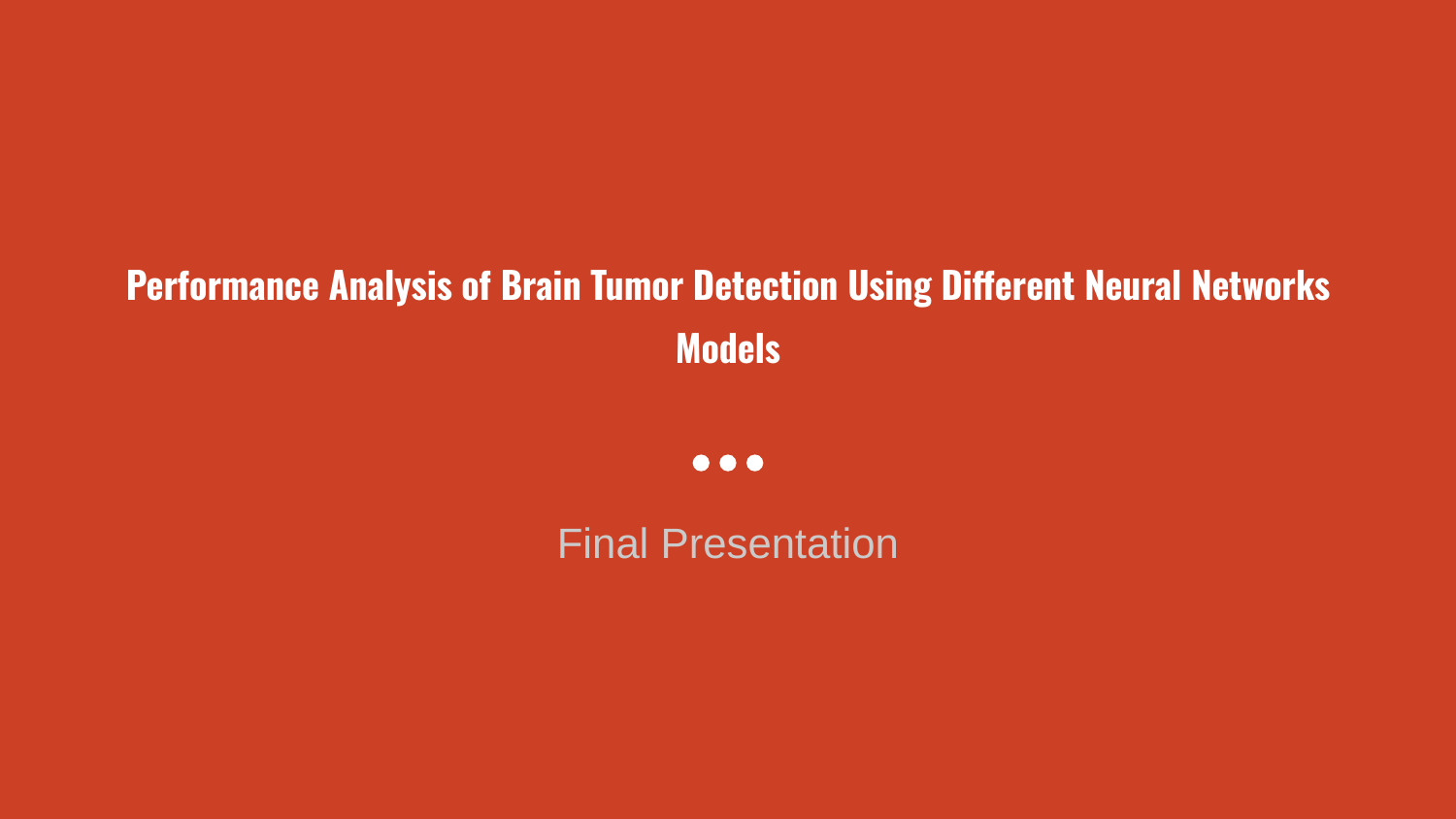

# Performance Analysis of Brain Tumor Detection Using Different Neural Networks Models
Final Presentation